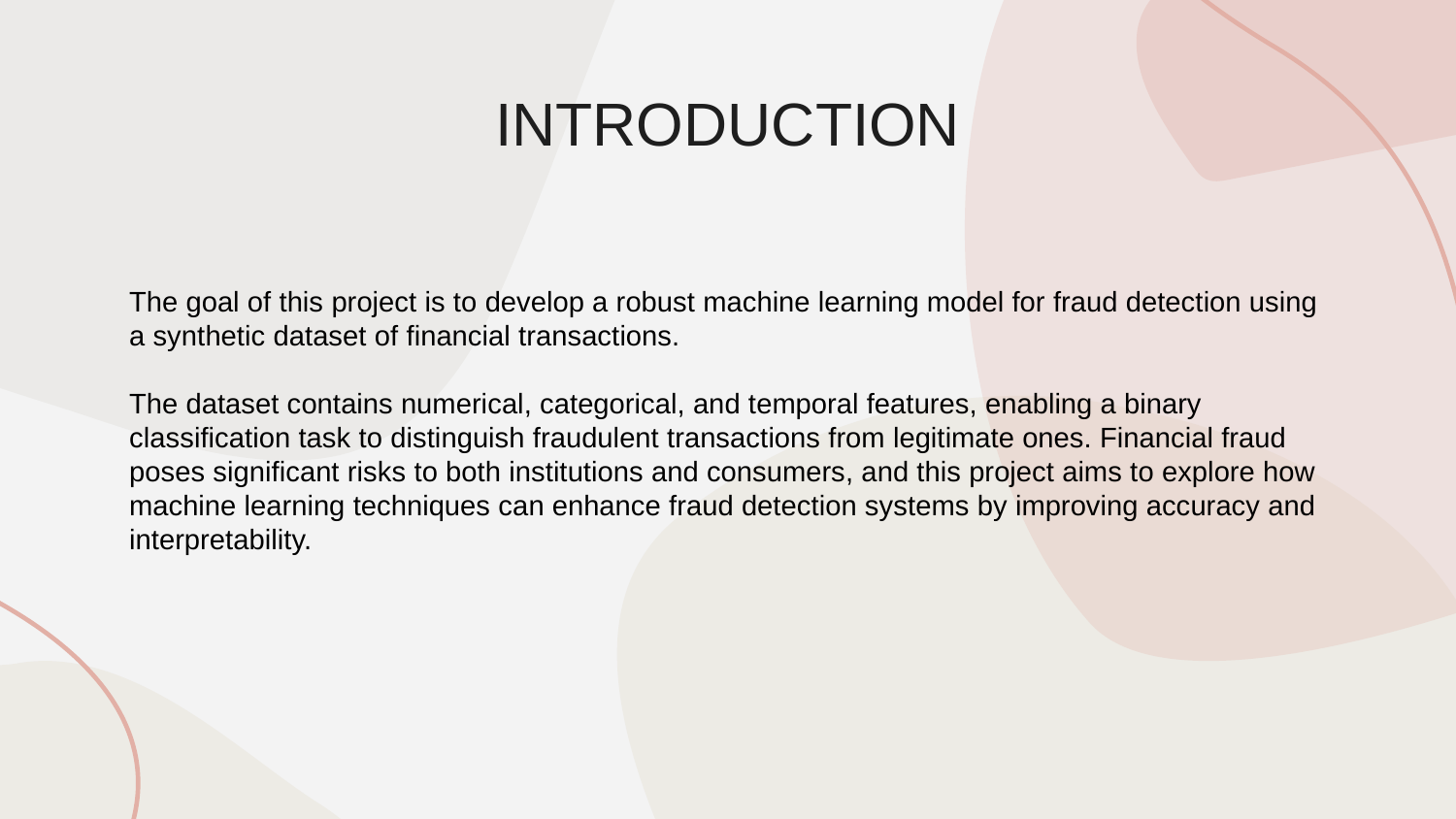

# INTRODUCTION
The goal of this project is to develop a robust machine learning model for fraud detection using a synthetic dataset of financial transactions.

The dataset contains numerical, categorical, and temporal features, enabling a binary classification task to distinguish fraudulent transactions from legitimate ones. Financial fraud poses significant risks to both institutions and consumers, and this project aims to explore how machine learning techniques can enhance fraud detection systems by improving accuracy and interpretability.